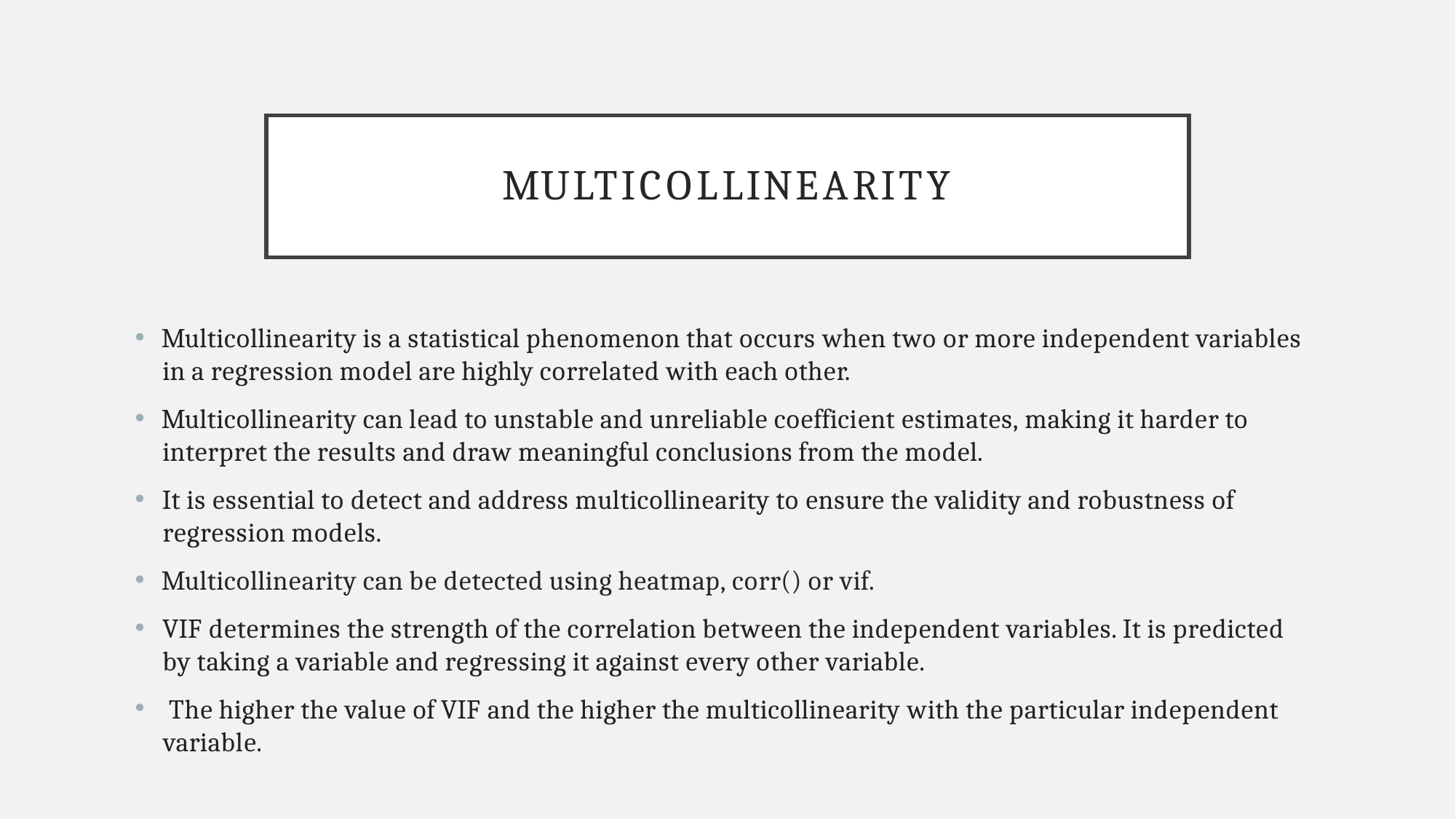

# Multicollinearity
Multicollinearity is a statistical phenomenon that occurs when two or more independent variables in a regression model are highly correlated with each other.
Multicollinearity can lead to unstable and unreliable coefficient estimates, making it harder to interpret the results and draw meaningful conclusions from the model.
It is essential to detect and address multicollinearity to ensure the validity and robustness of regression models.
Multicollinearity can be detected using heatmap, corr() or vif.
VIF determines the strength of the correlation between the independent variables. It is predicted by taking a variable and regressing it against every other variable.
 The higher the value of VIF and the higher the multicollinearity with the particular independent variable.